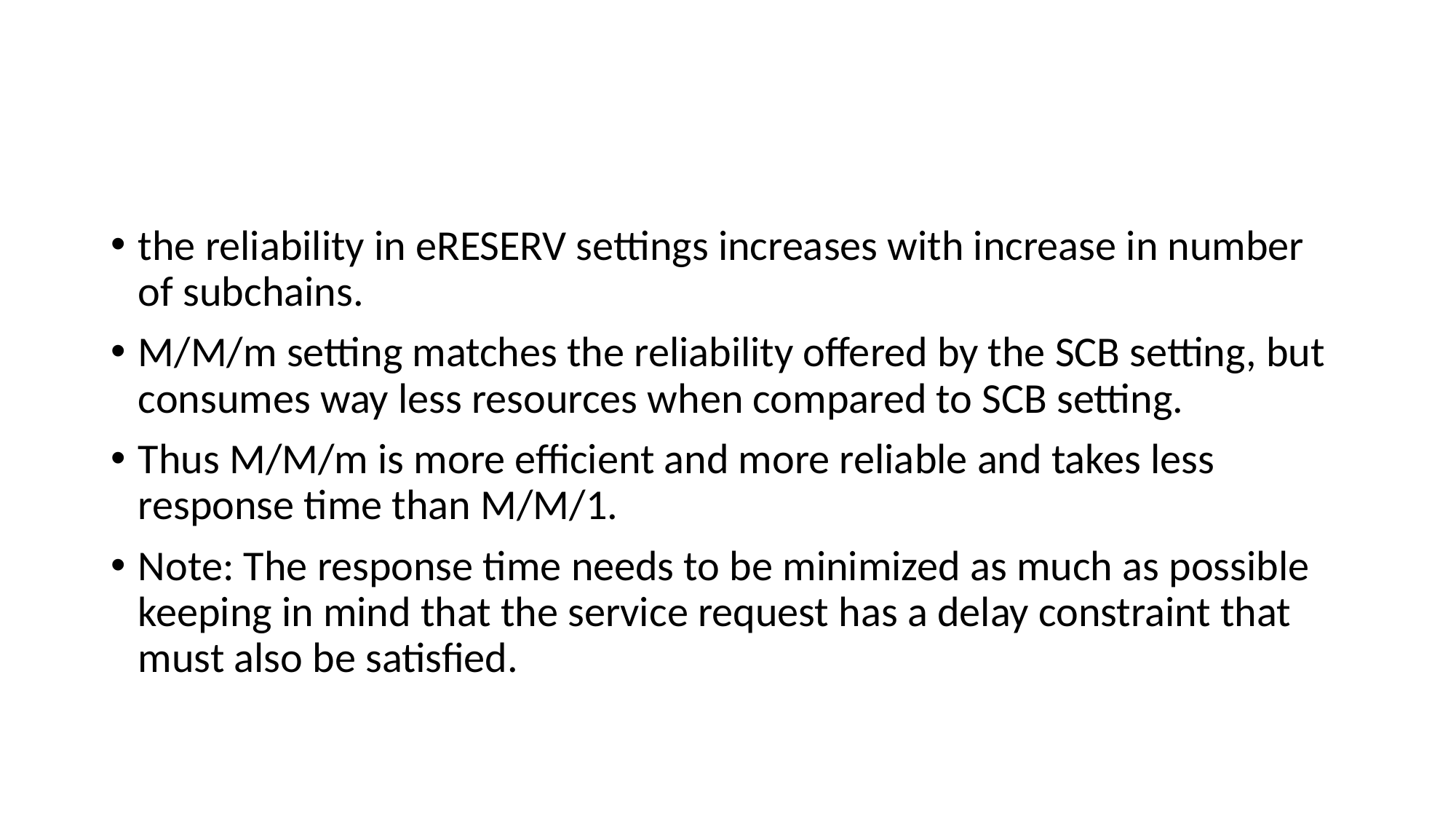

#
the reliability in eRESERV settings increases with increase in number of subchains.
M/M/m setting matches the reliability offered by the SCB setting, but consumes way less resources when compared to SCB setting.
Thus M/M/m is more efficient and more reliable and takes less response time than M/M/1.
Note: The response time needs to be minimized as much as possible keeping in mind that the service request has a delay constraint that must also be satisfied.